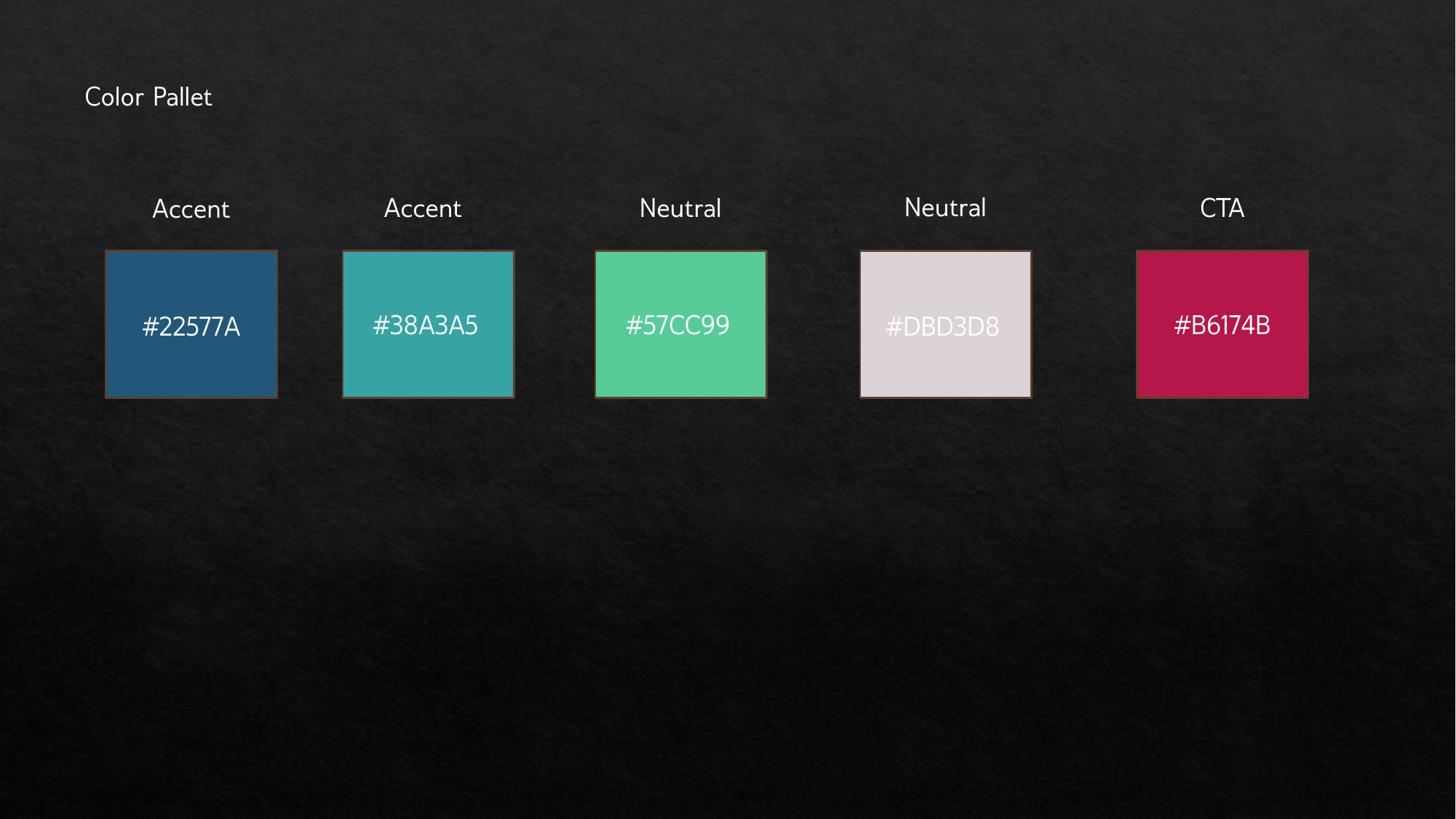

Color Pallet
Neutral
Accent
Neutral
CTA
Accent

#38A3A5
#57CC99
#B6174B
#22577A
#DBD3D8